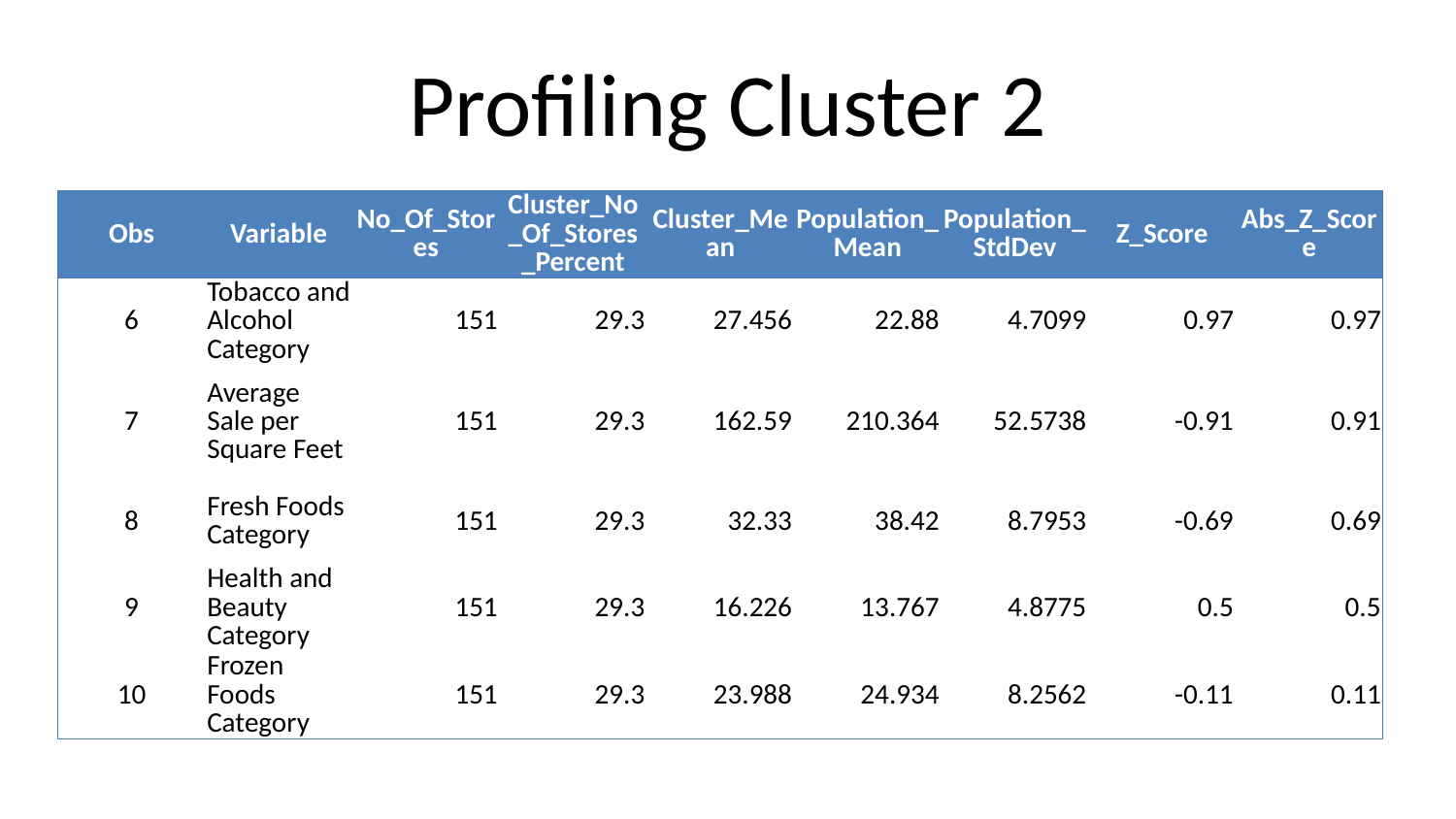

# Profiling Cluster 2
| Obs | Variable | No\_Of\_Stores | Cluster\_No\_Of\_Stores\_Percent | Cluster\_Mean | Population\_Mean | Population\_StdDev | Z\_Score | Abs\_Z\_Score |
| --- | --- | --- | --- | --- | --- | --- | --- | --- |
| 6 | Tobacco and Alcohol Category | 151 | 29.3 | 27.456 | 22.88 | 4.7099 | 0.97 | 0.97 |
| 7 | Average Sale per Square Feet | 151 | 29.3 | 162.59 | 210.364 | 52.5738 | -0.91 | 0.91 |
| 8 | Fresh Foods Category | 151 | 29.3 | 32.33 | 38.42 | 8.7953 | -0.69 | 0.69 |
| 9 | Health and Beauty Category | 151 | 29.3 | 16.226 | 13.767 | 4.8775 | 0.5 | 0.5 |
| 10 | Frozen Foods Category | 151 | 29.3 | 23.988 | 24.934 | 8.2562 | -0.11 | 0.11 |